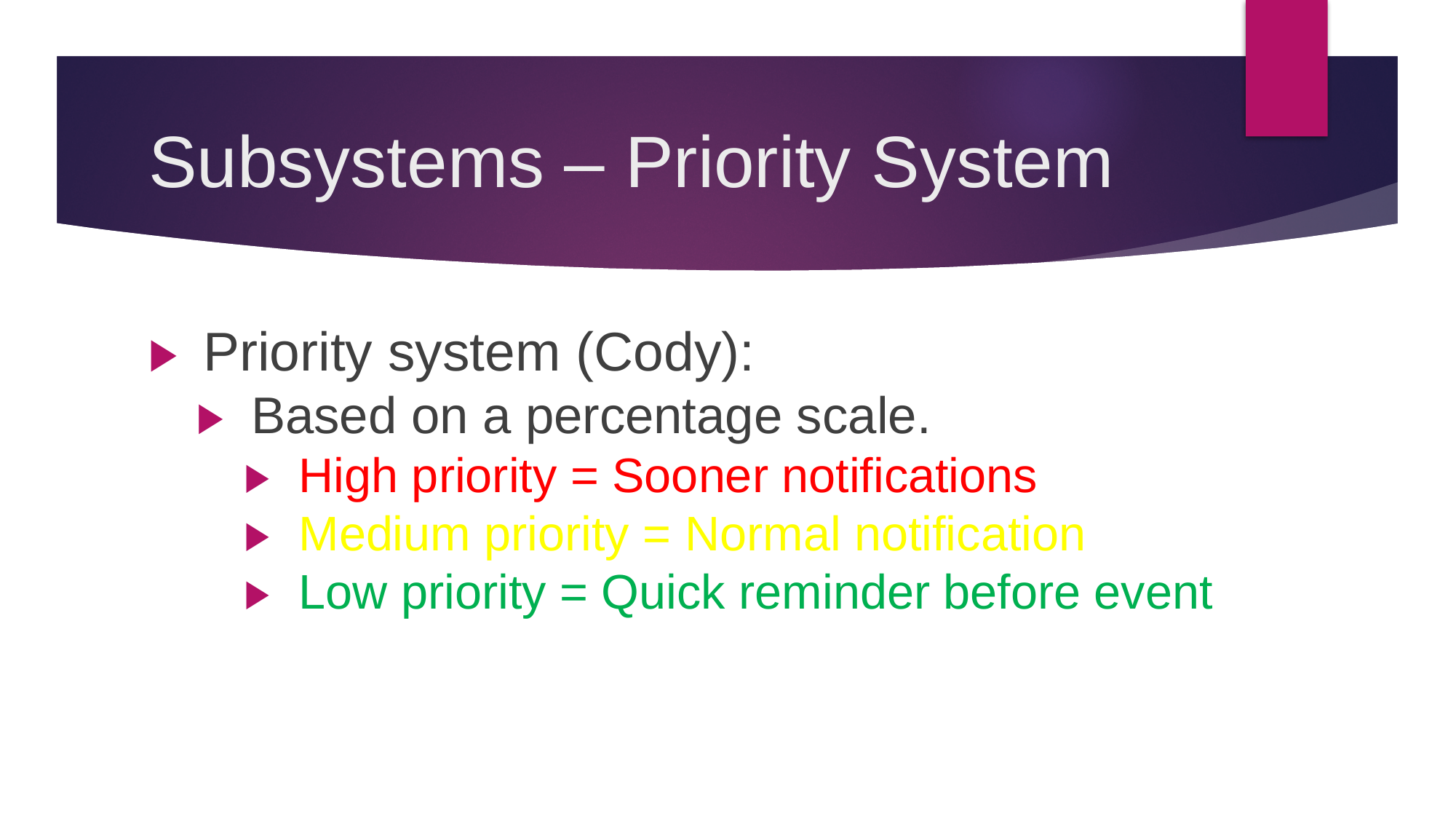

# Subsystems – Priority System
Priority system (Cody):
Based on a percentage scale.
High priority = Sooner notifications
Medium priority = Normal notification
Low priority = Quick reminder before event